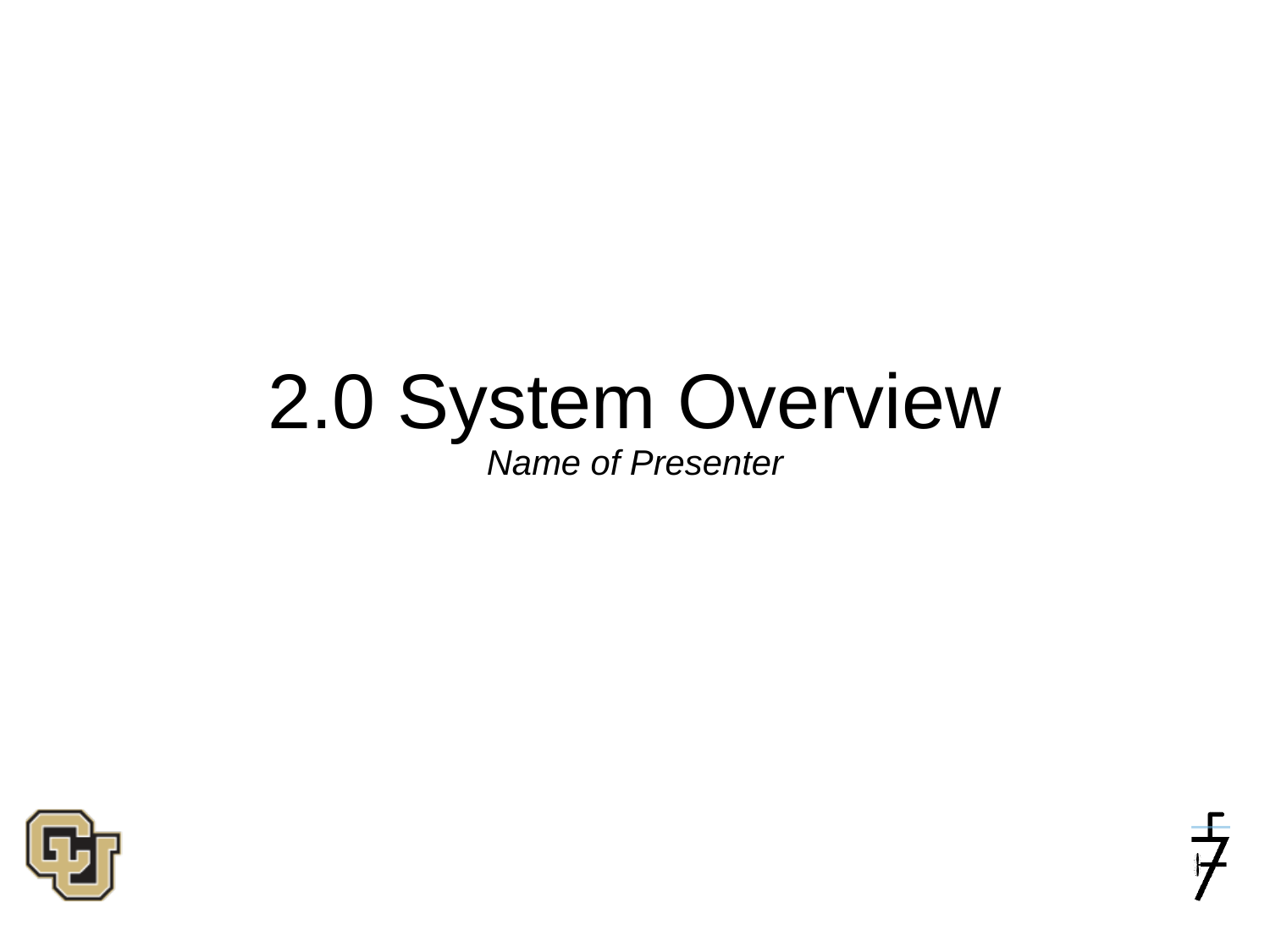

# 2.0 System Overview
Name of Presenter